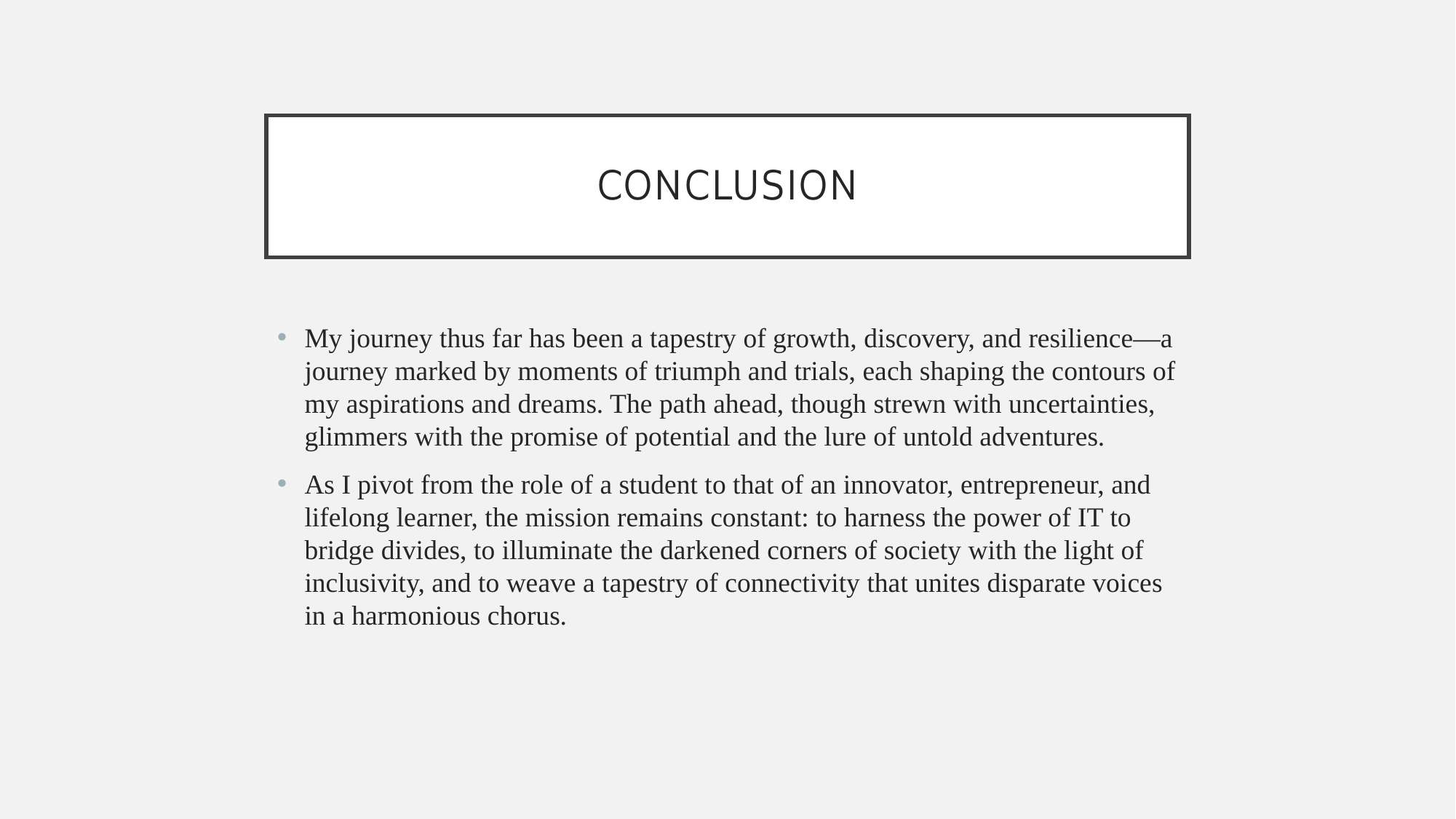

# CONCLUSION
My journey thus far has been a tapestry of growth, discovery, and resilience—a journey marked by moments of triumph and trials, each shaping the contours of my aspirations and dreams. The path ahead, though strewn with uncertainties, glimmers with the promise of potential and the lure of untold adventures.
As I pivot from the role of a student to that of an innovator, entrepreneur, and lifelong learner, the mission remains constant: to harness the power of IT to bridge divides, to illuminate the darkened corners of society with the light of inclusivity, and to weave a tapestry of connectivity that unites disparate voices in a harmonious chorus.